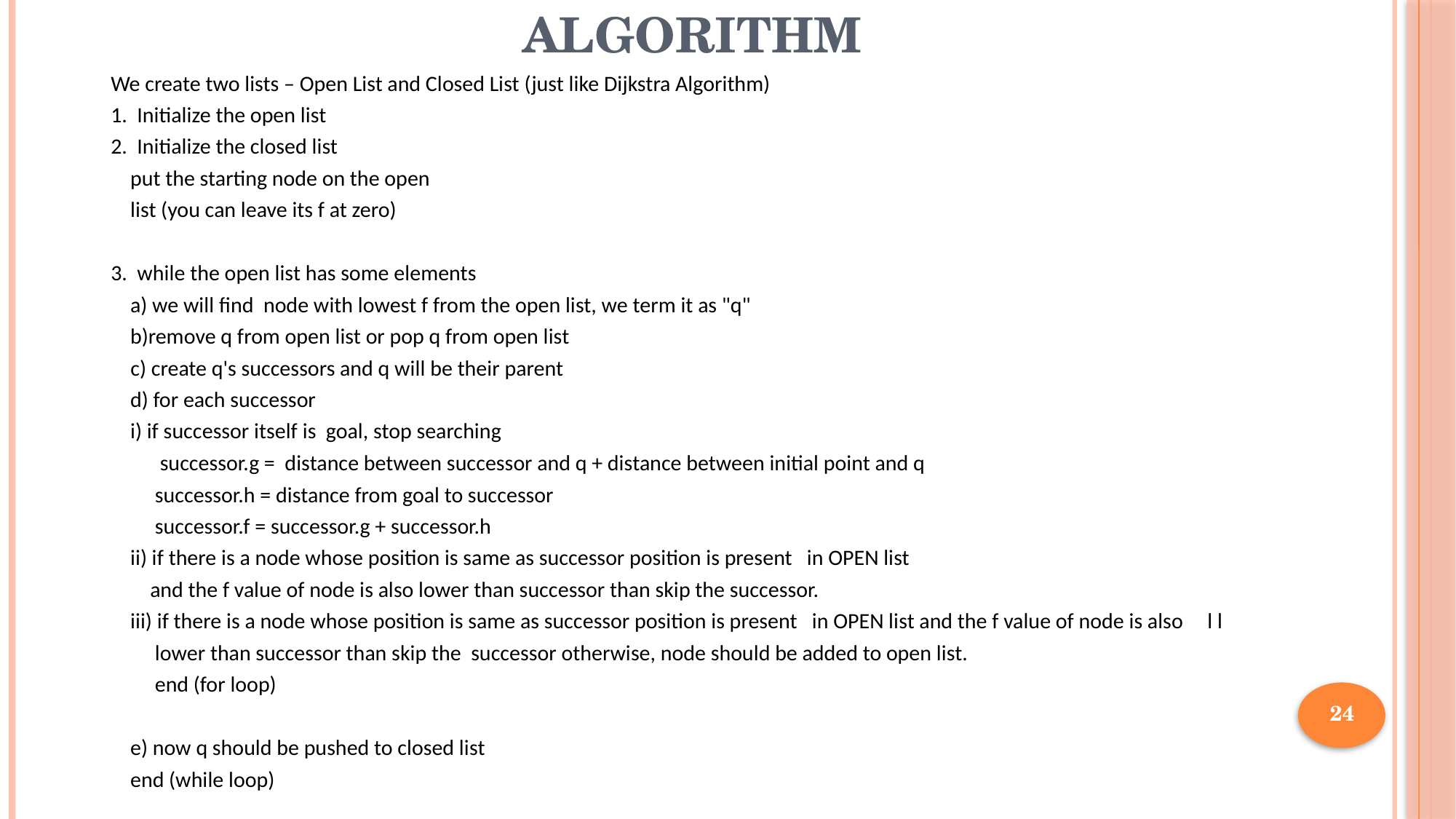

# ALGORITHM
We create two lists – Open List and Closed List (just like Dijkstra Algorithm)
1.  Initialize the open list
2.  Initialize the closed list
    put the starting node on the open
    list (you can leave its f at zero)

3.  while the open list has some elements
    a) we will find  node with lowest f from the open list, we term it as "q"
    b)remove q from open list or pop q from open list
    c) create q's successors and q will be their parent
    d) for each successor
    i) if successor itself is  goal, stop searching
          successor.g =  distance between successor and q + distance between initial point and q
         successor.h = distance from goal to successor
         successor.f = successor.g + successor.h
    ii) if there is a node whose position is same as successor position is present   in OPEN list
        and the f value of node is also lower than successor than skip the successor.
    iii) if there is a node whose position is same as successor position is present   in OPEN list and the f value of node is also     l l
         lower than successor than skip the  successor otherwise, node should be added to open list.
         end (for loop)

    e) now q should be pushed to closed list
    end (while loop)

24